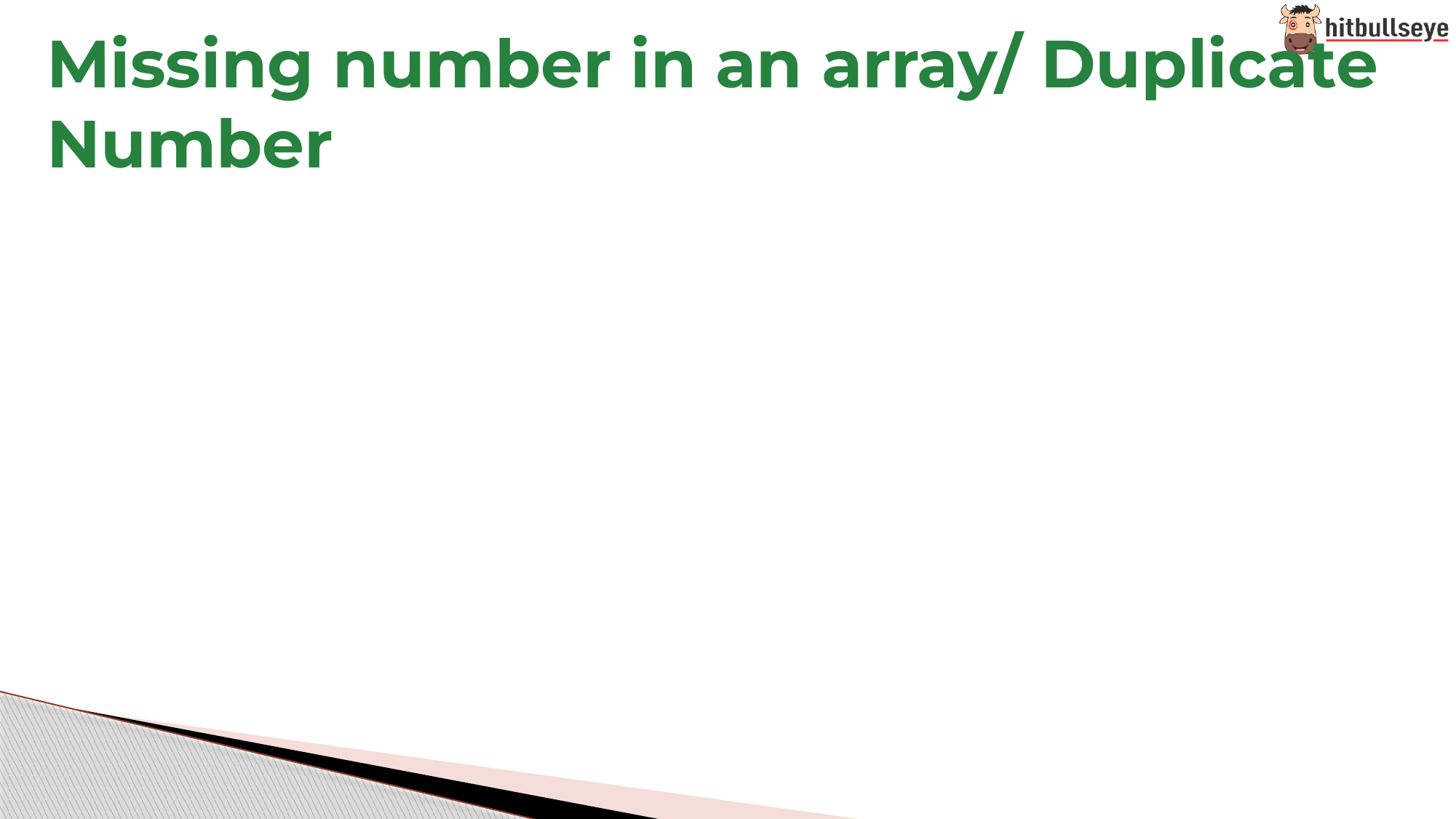

Missing number in an array/ Duplicate Number